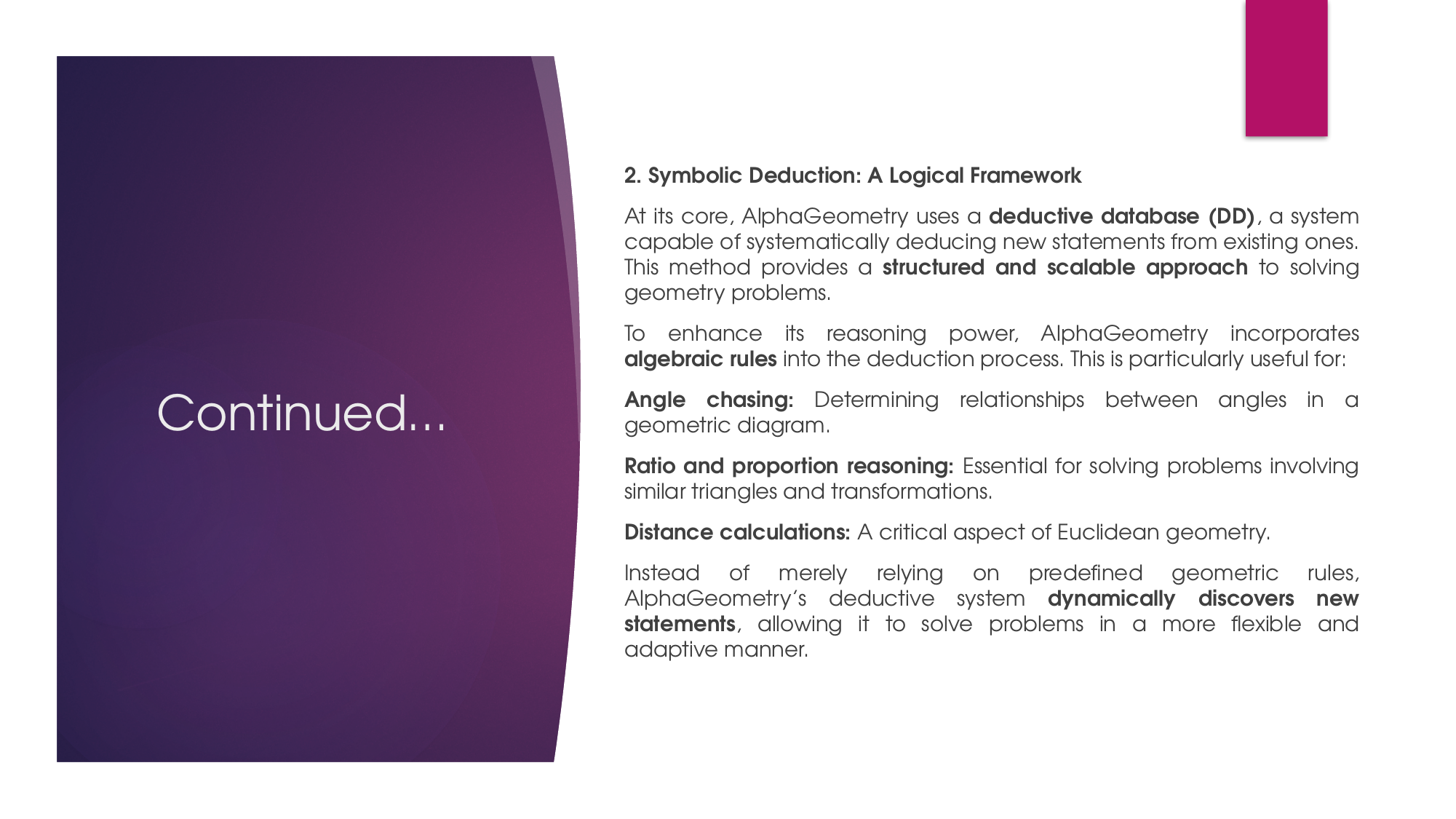

2. Symbolic Deduction: A Logical Framework
At its core, AlphaGeometry uses a deductive database (DD), a system capable of systematically deducing new statements from existing ones. This method provides a structured and scalable approach to solving geometry problems.
To enhance its reasoning power, AlphaGeometry incorporates algebraic rules into the deduction process. This is particularly useful for:
Angle chasing: Determining relationships between angles in a geometric diagram.
Ratio and proportion reasoning: Essential for solving problems involving similar triangles and transformations.
Distance calculations: A critical aspect of Euclidean geometry.
Instead of merely relying on predefined geometric rules, AlphaGeometry’s deductive system dynamically discovers new statements, allowing it to solve problems in a more flexible and adaptive manner.

# Continued…